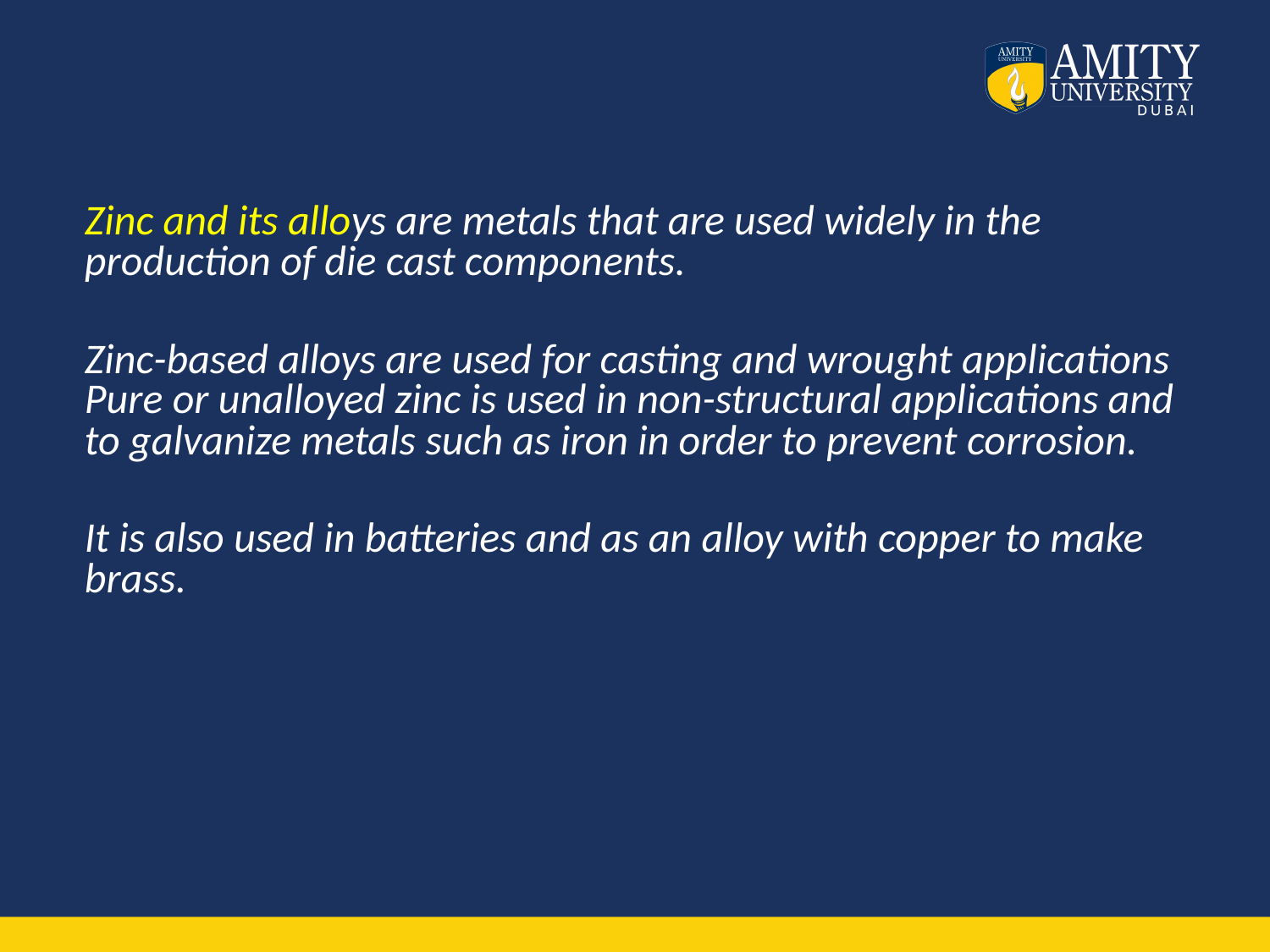

#
Zinc and its alloys are metals that are used widely in the production of die cast components.

Zinc-based alloys are used for casting and wrought applications Pure or unalloyed zinc is used in non-structural applications and to galvanize metals such as iron in order to prevent corrosion.

It is also used in batteries and as an alloy with copper to make brass.